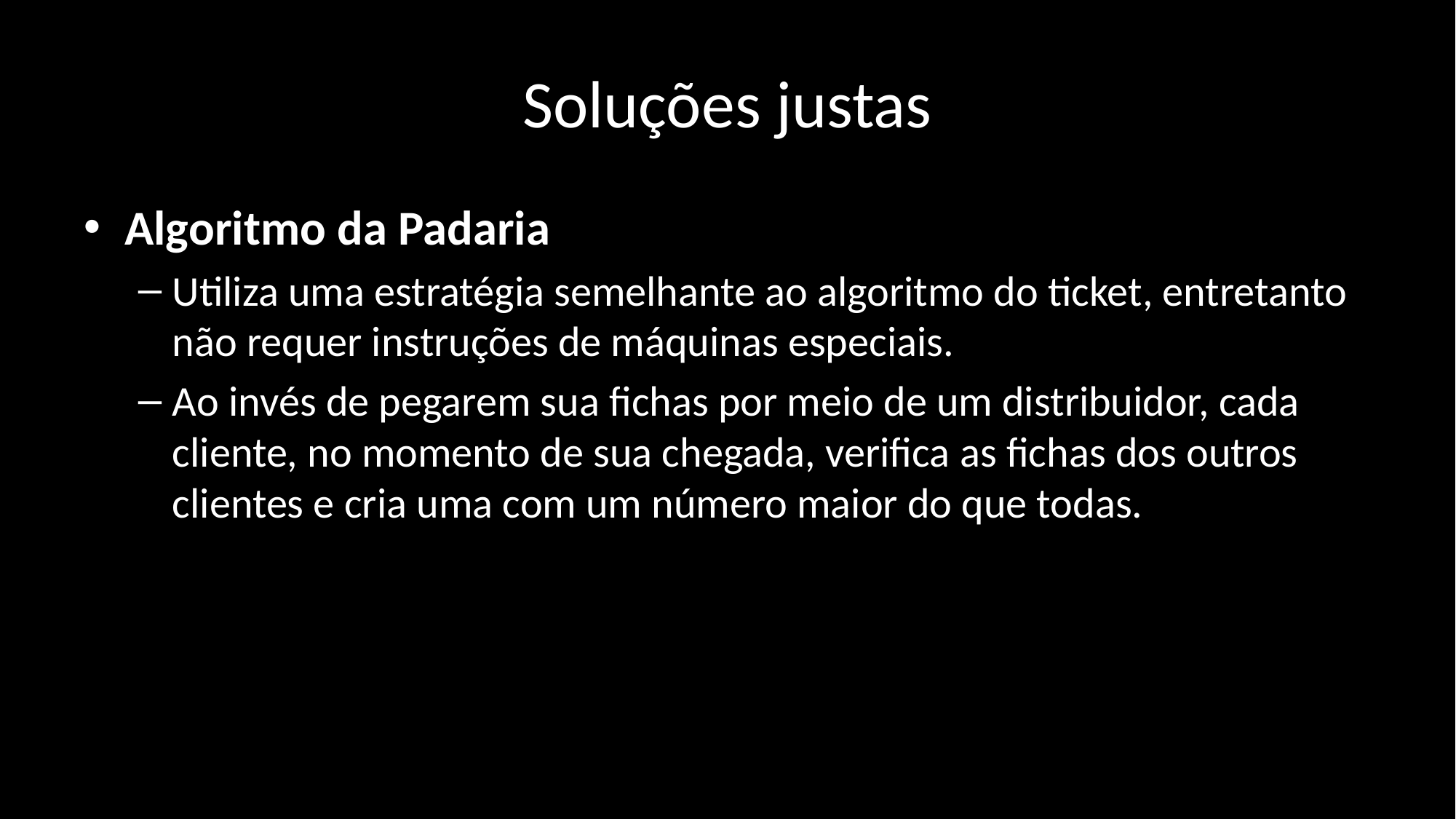

# Soluções justas
Algoritmo da Padaria
Utiliza uma estratégia semelhante ao algoritmo do ticket, entretanto não requer instruções de máquinas especiais.
Ao invés de pegarem sua fichas por meio de um distribuidor, cada cliente, no momento de sua chegada, verifica as fichas dos outros clientes e cria uma com um número maior do que todas.